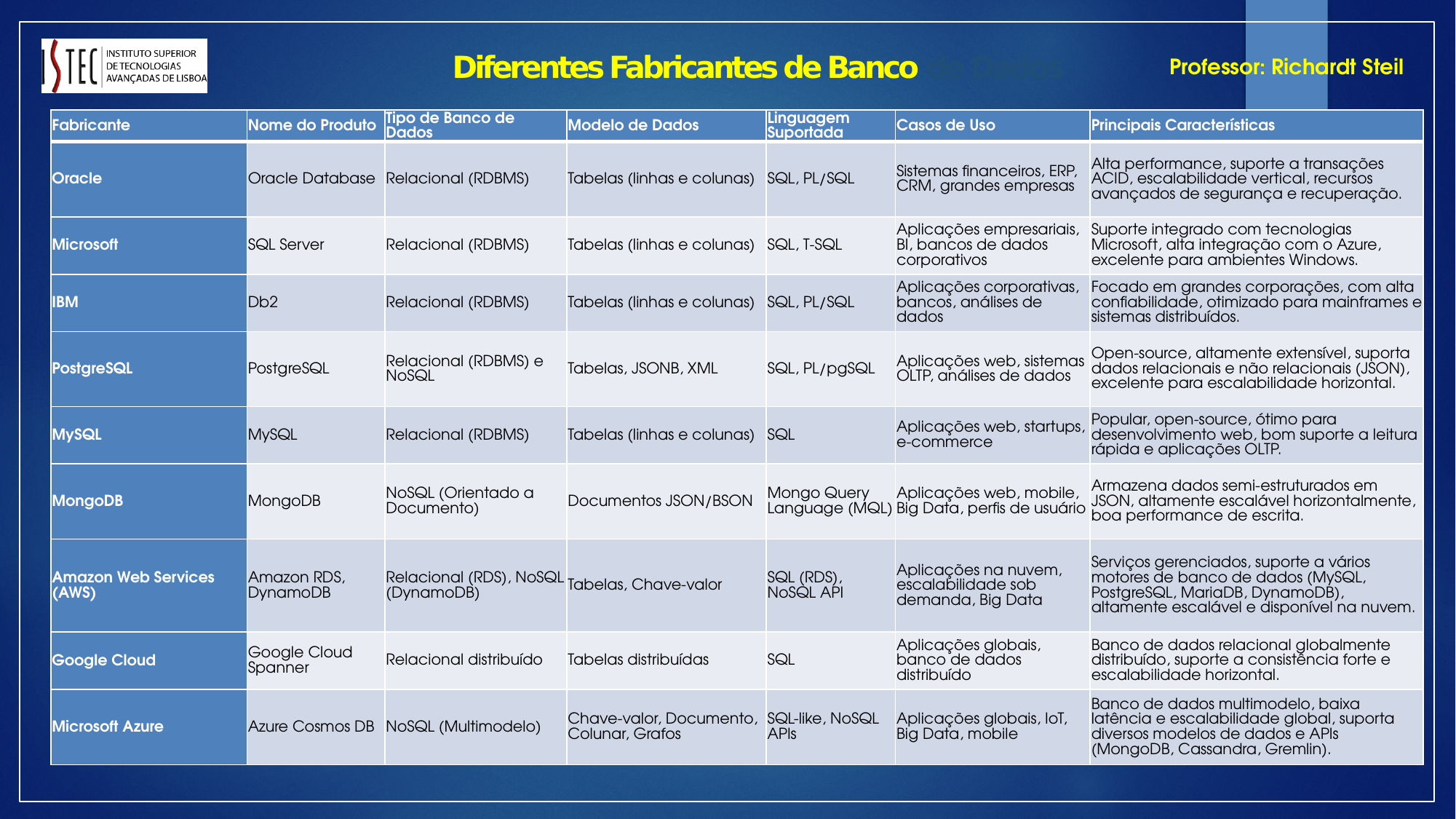

Diferentes Fabricantes de Banco de Dados
| Fabricante | Nome do Produto | Tipo de Banco de Dados | Modelo de Dados | Linguagem Suportada | Casos de Uso | Principais Características |
| --- | --- | --- | --- | --- | --- | --- |
| Oracle | Oracle Database | Relacional (RDBMS) | Tabelas (linhas e colunas) | SQL, PL/SQL | Sistemas financeiros, ERP, CRM, grandes empresas | Alta performance, suporte a transações ACID, escalabilidade vertical, recursos avançados de segurança e recuperação. |
| Microsoft | SQL Server | Relacional (RDBMS) | Tabelas (linhas e colunas) | SQL, T-SQL | Aplicações empresariais, BI, bancos de dados corporativos | Suporte integrado com tecnologias Microsoft, alta integração com o Azure, excelente para ambientes Windows. |
| IBM | Db2 | Relacional (RDBMS) | Tabelas (linhas e colunas) | SQL, PL/SQL | Aplicações corporativas, bancos, análises de dados | Focado em grandes corporações, com alta confiabilidade, otimizado para mainframes e sistemas distribuídos. |
| PostgreSQL | PostgreSQL | Relacional (RDBMS) e NoSQL | Tabelas, JSONB, XML | SQL, PL/pgSQL | Aplicações web, sistemas OLTP, análises de dados | Open-source, altamente extensível, suporta dados relacionais e não relacionais (JSON), excelente para escalabilidade horizontal. |
| MySQL | MySQL | Relacional (RDBMS) | Tabelas (linhas e colunas) | SQL | Aplicações web, startups, e-commerce | Popular, open-source, ótimo para desenvolvimento web, bom suporte a leitura rápida e aplicações OLTP. |
| MongoDB | MongoDB | NoSQL (Orientado a Documento) | Documentos JSON/BSON | Mongo Query Language (MQL) | Aplicações web, mobile, Big Data, perfis de usuário | Armazena dados semi-estruturados em JSON, altamente escalável horizontalmente, boa performance de escrita. |
| Amazon Web Services (AWS) | Amazon RDS, DynamoDB | Relacional (RDS), NoSQL (DynamoDB) | Tabelas, Chave-valor | SQL (RDS), NoSQL API | Aplicações na nuvem, escalabilidade sob demanda, Big Data | Serviços gerenciados, suporte a vários motores de banco de dados (MySQL, PostgreSQL, MariaDB, DynamoDB), altamente escalável e disponível na nuvem. |
| Google Cloud | Google Cloud Spanner | Relacional distribuído | Tabelas distribuídas | SQL | Aplicações globais, banco de dados distribuído | Banco de dados relacional globalmente distribuído, suporte a consistência forte e escalabilidade horizontal. |
| Microsoft Azure | Azure Cosmos DB | NoSQL (Multimodelo) | Chave-valor, Documento, Colunar, Grafos | SQL-like, NoSQL APIs | Aplicações globais, IoT, Big Data, mobile | Banco de dados multimodelo, baixa latência e escalabilidade global, suporta diversos modelos de dados e APIs (MongoDB, Cassandra, Gremlin). |